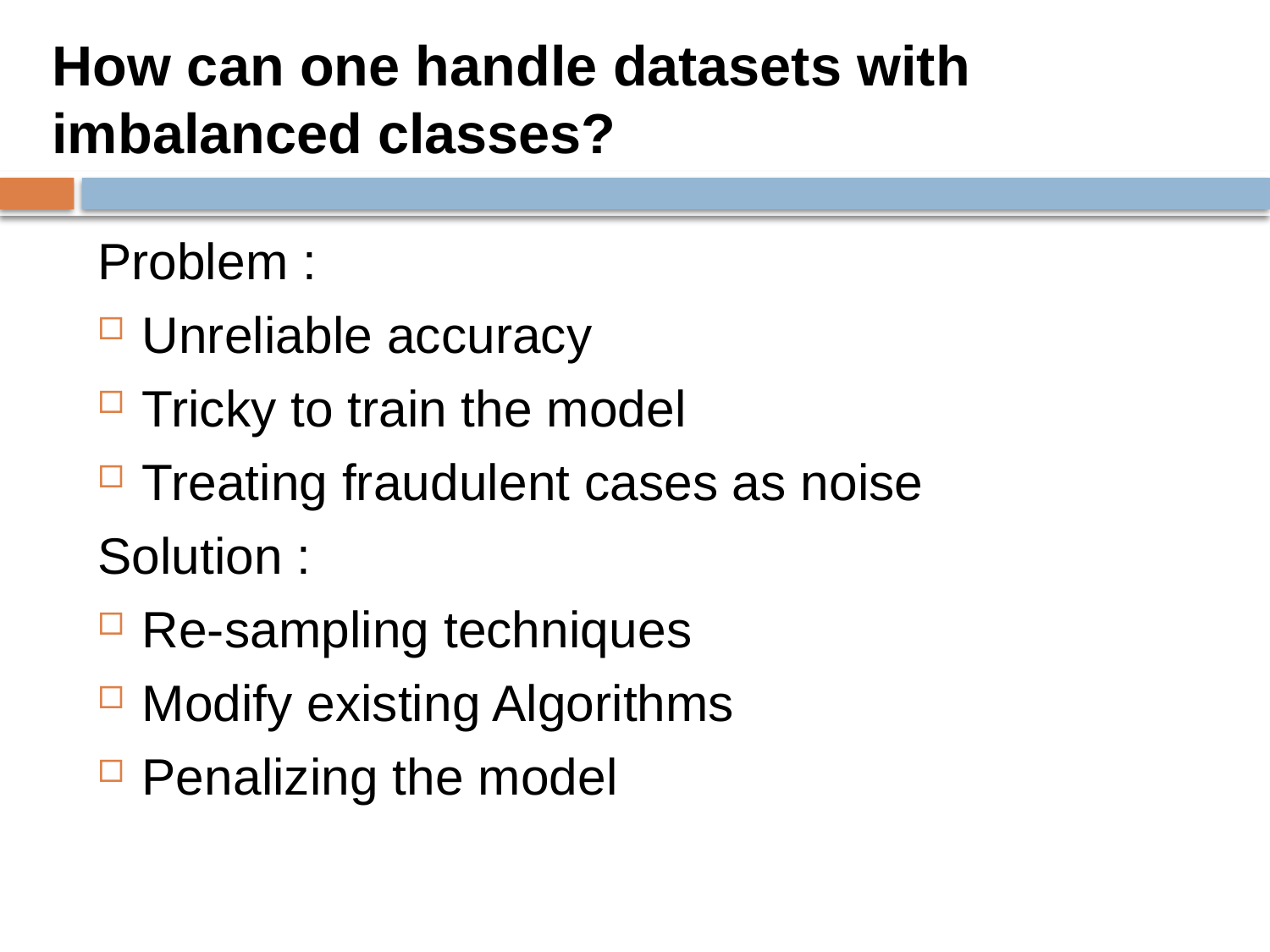

# How can one handle datasets with imbalanced classes?
Problem :
Unreliable accuracy
Tricky to train the model
Treating fraudulent cases as noise
Solution :
Re-sampling techniques
Modify existing Algorithms
Penalizing the model